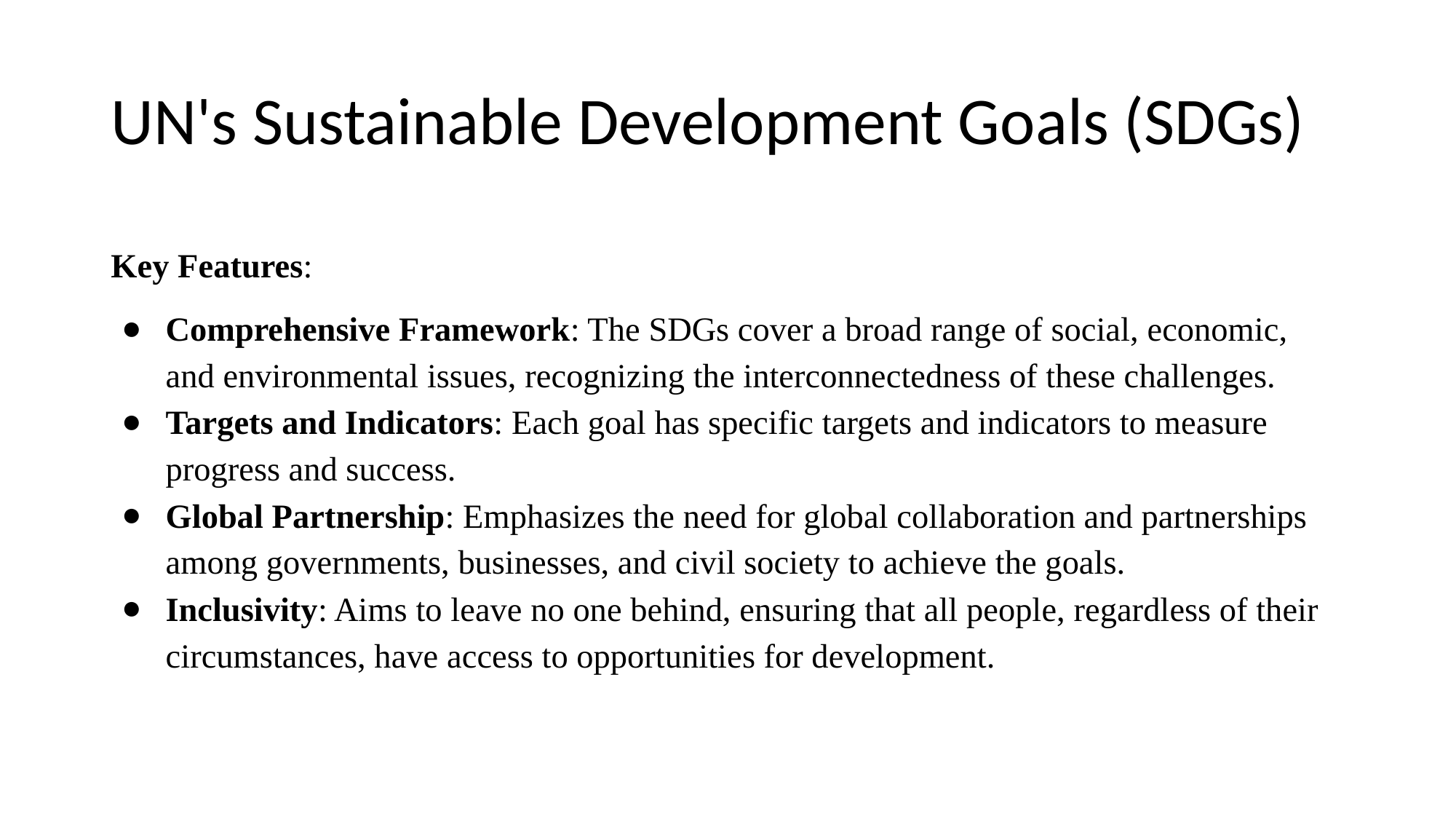

# UN's Sustainable Development Goals (SDGs)
Key Features:
Comprehensive Framework: The SDGs cover a broad range of social, economic, and environmental issues, recognizing the interconnectedness of these challenges.
Targets and Indicators: Each goal has specific targets and indicators to measure progress and success.
Global Partnership: Emphasizes the need for global collaboration and partnerships among governments, businesses, and civil society to achieve the goals.
Inclusivity: Aims to leave no one behind, ensuring that all people, regardless of their circumstances, have access to opportunities for development.